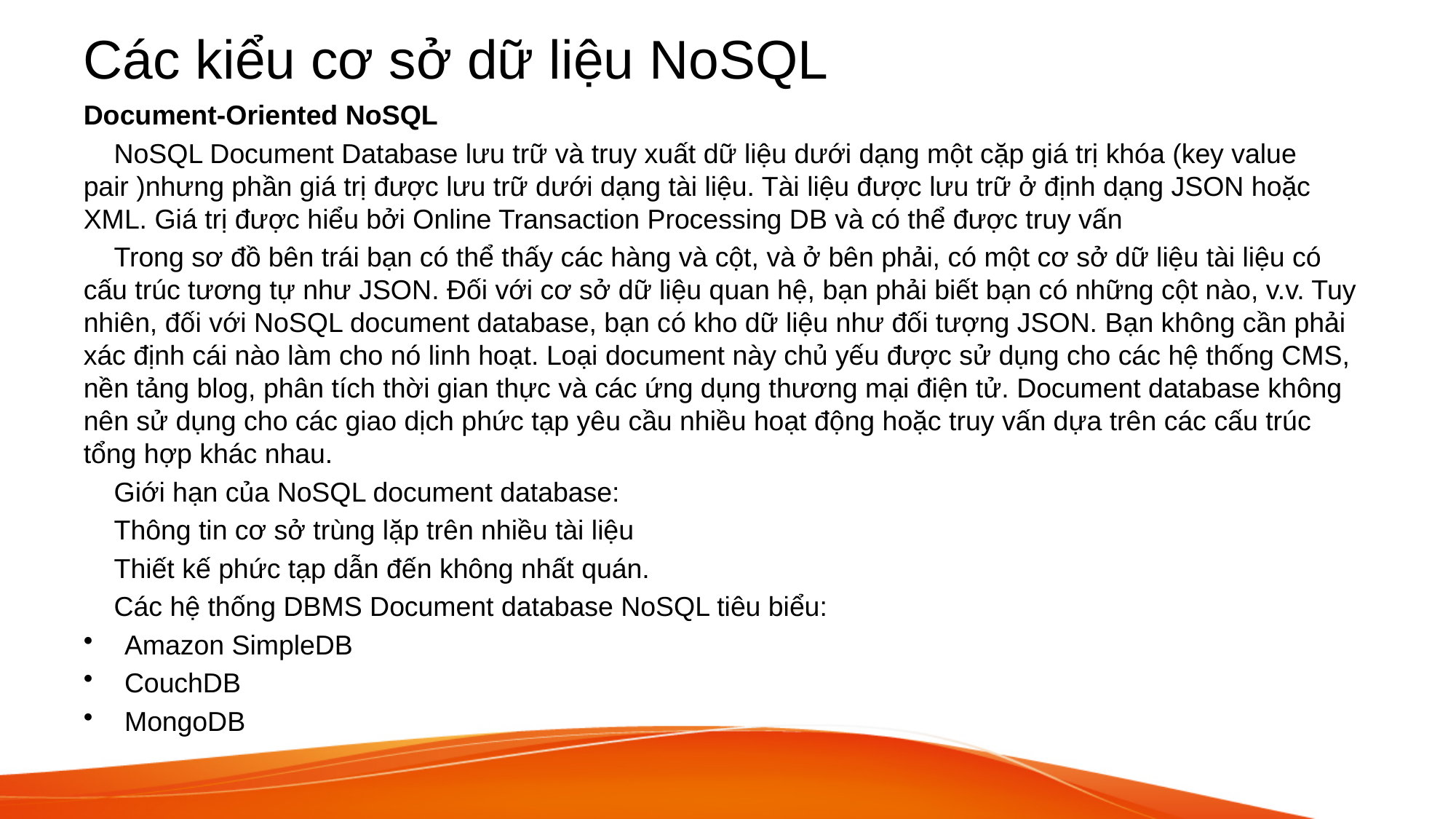

# Các kiểu cơ sở dữ liệu NoSQL
Document-Oriented NoSQL
    NoSQL Document Database lưu trữ và truy xuất dữ liệu dưới dạng một cặp giá trị khóa (key value pair )nhưng phần giá trị được lưu trữ dưới dạng tài liệu. Tài liệu được lưu trữ ở định dạng JSON hoặc XML. Giá trị được hiểu bởi Online Transaction Processing DB và có thể được truy vấn
    Trong sơ đồ bên trái bạn có thể thấy các hàng và cột, và ở bên phải, có một cơ sở dữ liệu tài liệu có cấu trúc tương tự như JSON. Đối với cơ sở dữ liệu quan hệ, bạn phải biết bạn có những cột nào, v.v. Tuy nhiên, đối với NoSQL document database, bạn có kho dữ liệu như đối tượng JSON. Bạn không cần phải xác định cái nào làm cho nó linh hoạt. Loại document này chủ yếu được sử dụng cho các hệ thống CMS, nền tảng blog, phân tích thời gian thực và các ứng dụng thương mại điện tử. Document database không nên sử dụng cho các giao dịch phức tạp yêu cầu nhiều hoạt động hoặc truy vấn dựa trên các cấu trúc tổng hợp khác nhau.
    Giới hạn của NoSQL document database:
    Thông tin cơ sở trùng lặp trên nhiều tài liệu
    Thiết kế phức tạp dẫn đến không nhất quán.
    Các hệ thống DBMS Document database NoSQL tiêu biểu:
Amazon SimpleDB
CouchDB
MongoDB